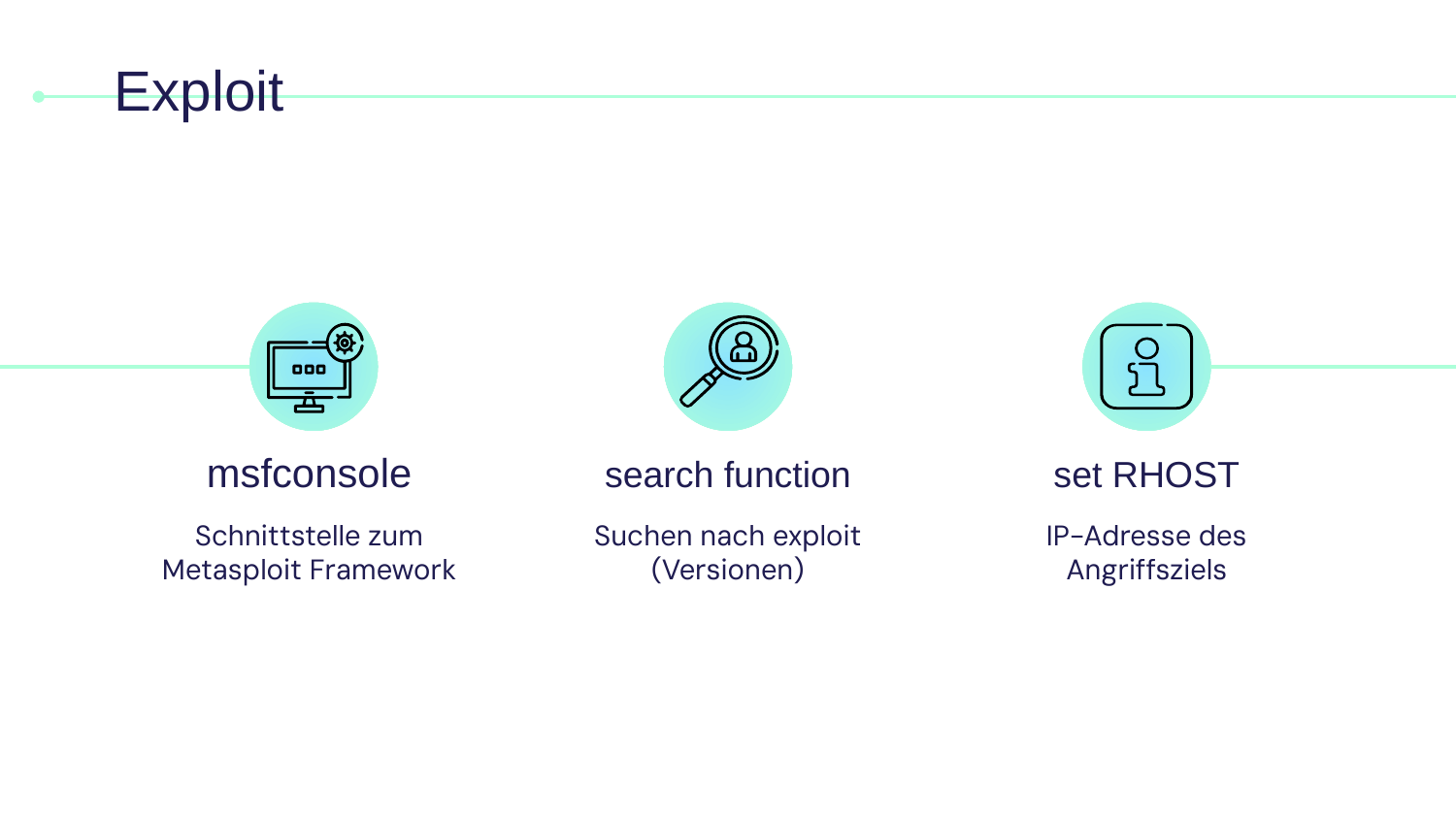

# Exploit

msfconsole
search function
set RHOST
Schnittstelle zum Metasploit Framework
Suchen nach exploit (Versionen)
IP-Adresse des Angriffsziels